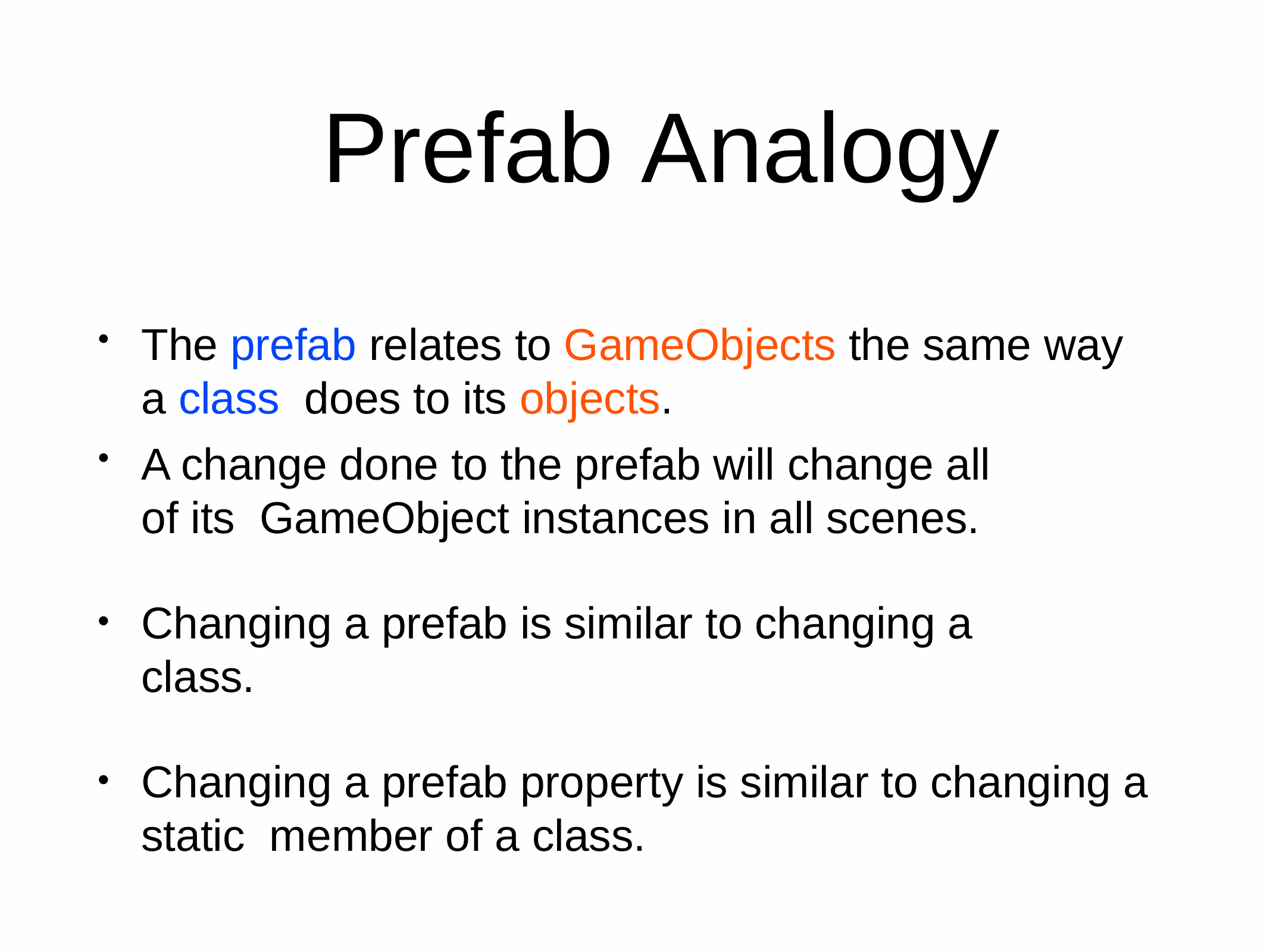

# Prefab Analogy
The prefab relates to GameObjects the same way a class  does to its objects.
A change done to the prefab will change all of its  GameObject instances in all scenes.

Changing a prefab is similar to changing a class.

Changing a prefab property is similar to changing a static  member of a class.